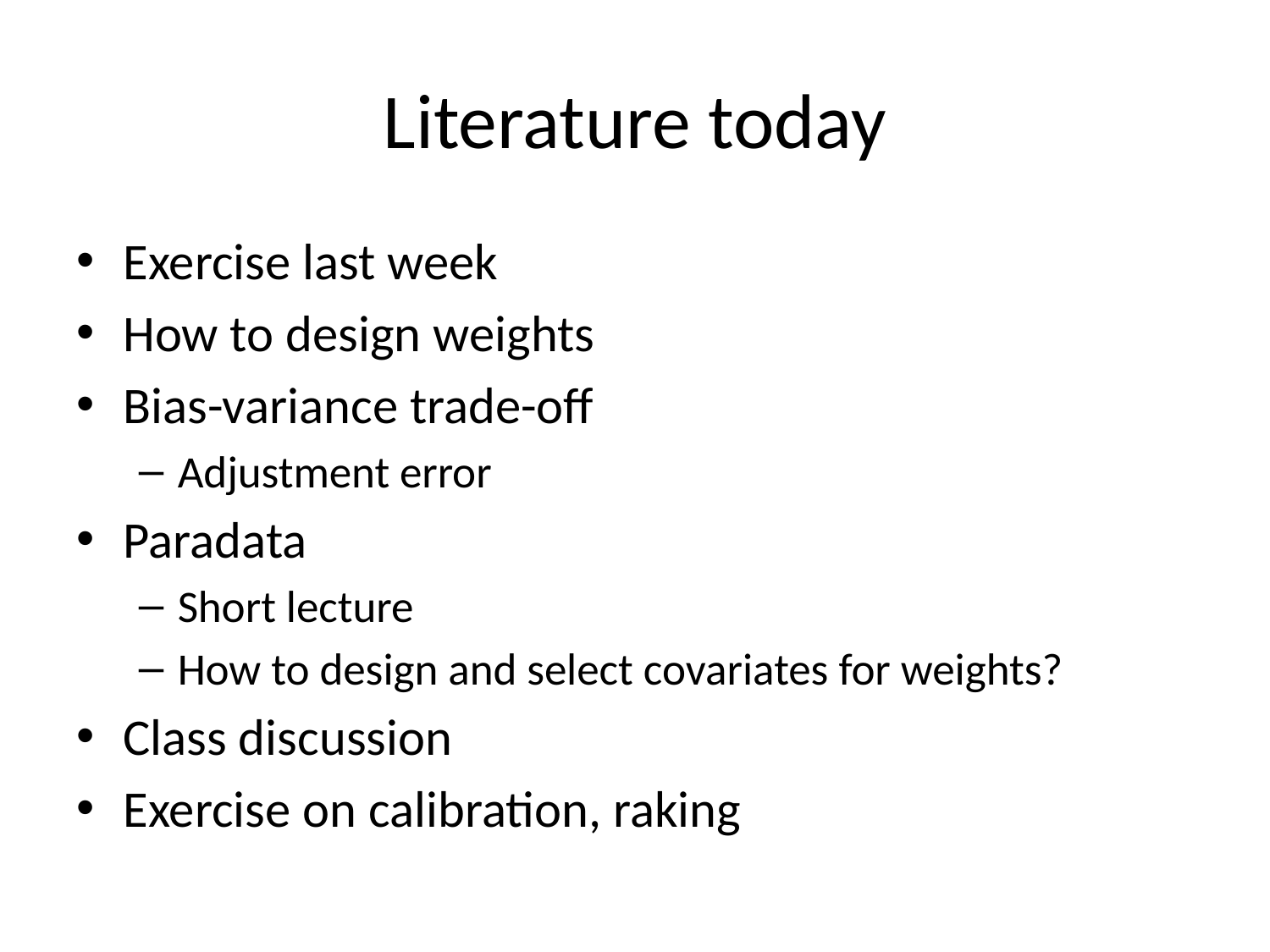

# Literature today
Exercise last week
How to design weights
Bias-variance trade-off
Adjustment error
Paradata
Short lecture
How to design and select covariates for weights?
Class discussion
Exercise on calibration, raking